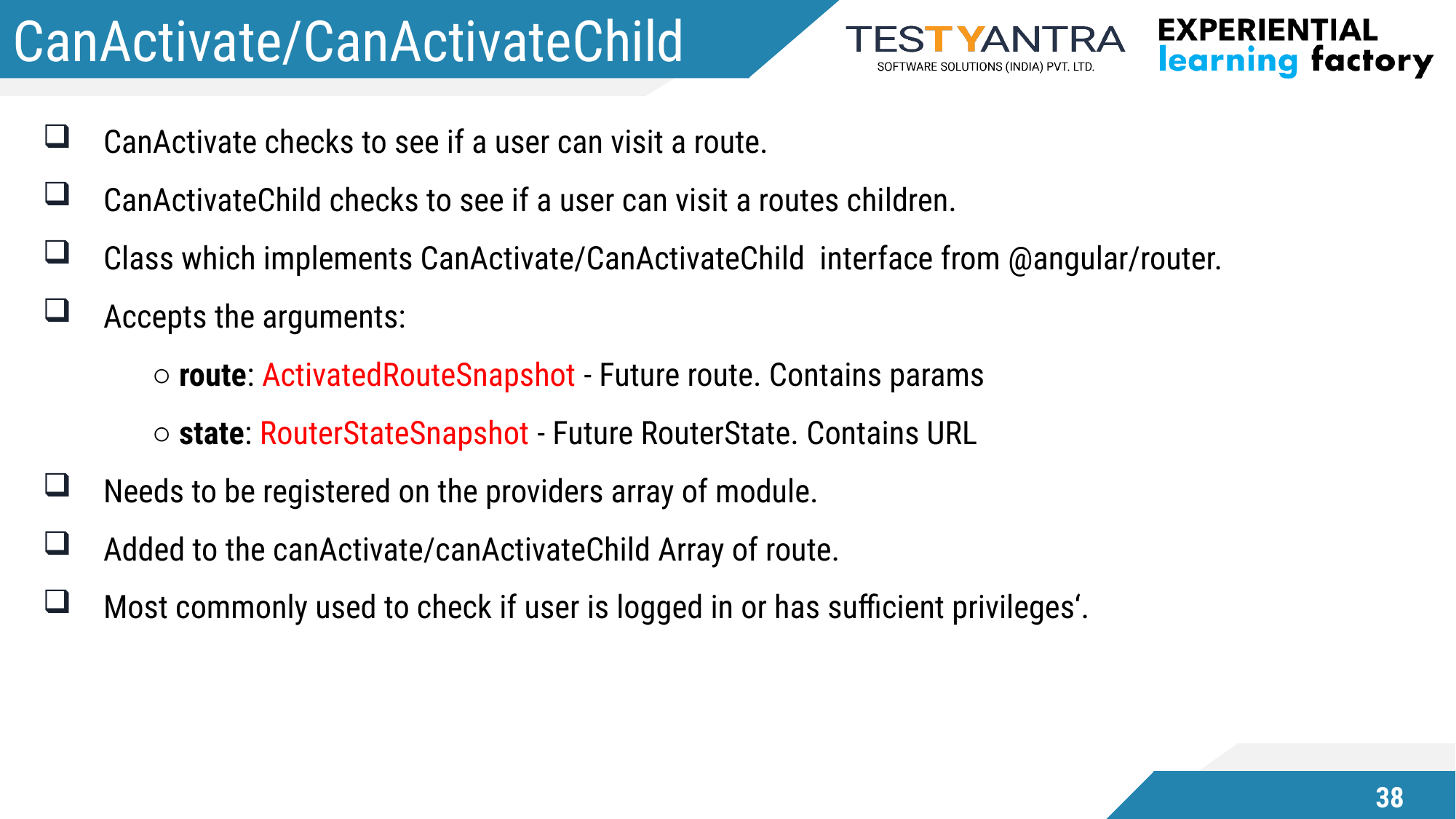

# CanActivate/CanActivateChild
CanActivate checks to see if a user can visit a route.
CanActivateChild checks to see if a user can visit a routes children.
Class which implements CanActivate/CanActivateChild  interface from @angular/router.
Accepts the arguments:
	○ route: ActivatedRouteSnapshot - Future route. Contains params
	○ state: RouterStateSnapshot - Future RouterState. Contains URL
Needs to be registered on the providers array of module.
Added to the canActivate/canActivateChild Array of route.
Most commonly used to check if user is logged in or has sufficient privileges‘.
38